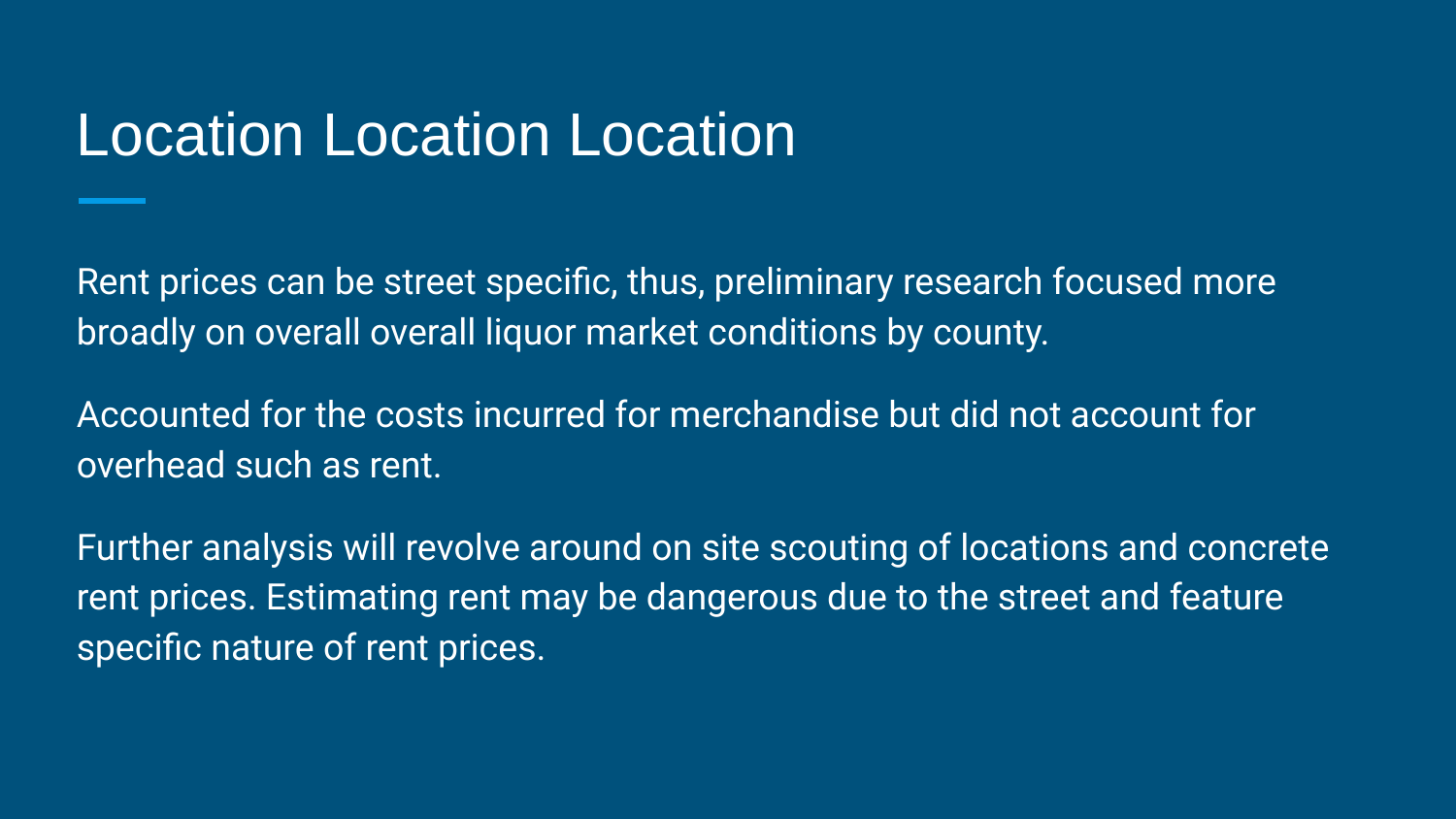

# Location Location Location
Rent prices can be street specific, thus, preliminary research focused more broadly on overall overall liquor market conditions by county.
Accounted for the costs incurred for merchandise but did not account for overhead such as rent.
Further analysis will revolve around on site scouting of locations and concrete rent prices. Estimating rent may be dangerous due to the street and feature specific nature of rent prices.